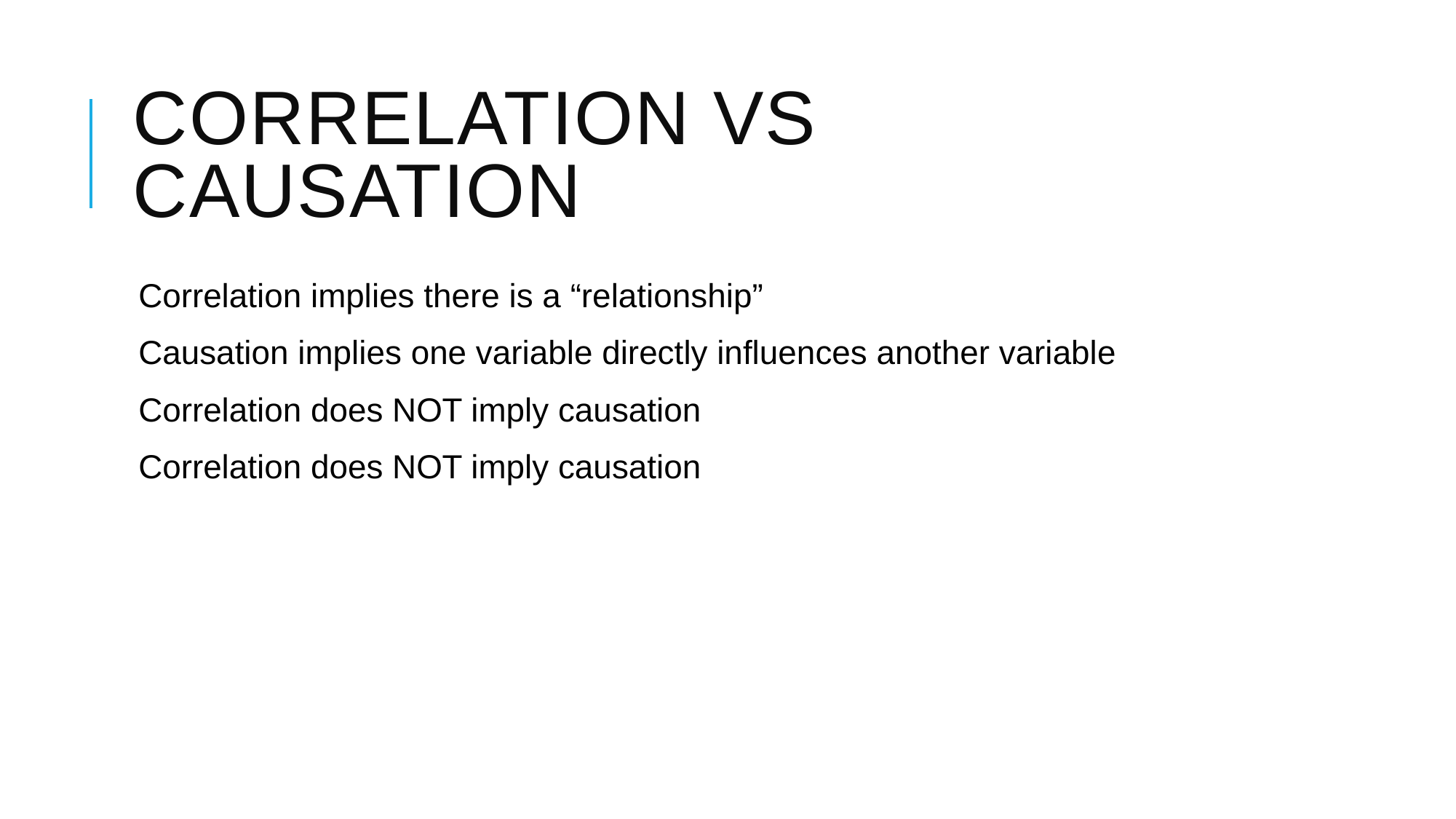

# Correlation vs Causation
Correlation implies there is a “relationship”
Causation implies one variable directly influences another variable
Correlation does NOT imply causation
Correlation does NOT imply causation